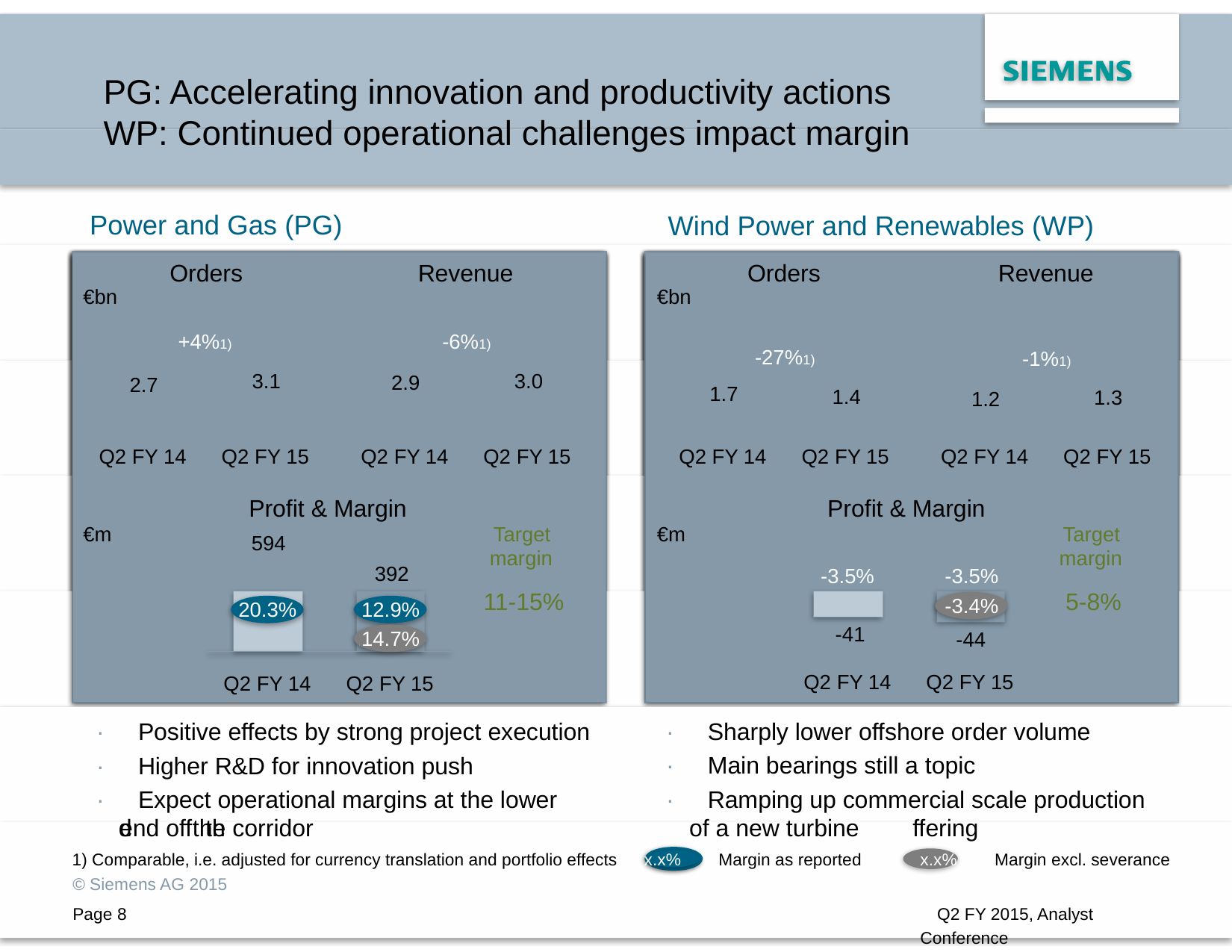

PG: Accelerating innovation and productivity actions
WP: Continued operational challenges impact margin

Power and Gas (PG)
Wind Power and Renewables (WP)

Orders
Revenue
Orders
Revenue
€bn
€bn

+4%1)
-6%1)

-27%1)
-1%1)

3.1

Q2 FY 15
3.0

Q2 FY 15
2.9

Q2 FY 14
2.7

Q2 FY 14
1.7

Q2 FY 14
1.4

Q2 FY 15
1.3

Q2 FY 15
1.2

Q2 FY 14

Profit & Margin
Profit & Margin
Target
margin

11-15%
Target
margin

5-8%
€m
€m
594

20.3%

Q2 FY 14

392
12.9%
14.7%

Q2 FY 15
-3.5%

-41

Q2 FY 14
-3.5%
-3.4%
-44

Q2 FY 15

·     Sharply lower offshore order volume
·     Main bearings still a topic
·     Ramping up commercial scale production
of a new turbine        ffering
·     Positive effects by strong project execution
·     Higher R&D for innovation push
·     Expect operational margins at the lower
end of the corridor
d        f  th

x.x%        Margin as reported
x.x%        Margin excl. severance

Q2 FY 2015, Analyst Conference
1) Comparable, i.e. adjusted for currency translation and portfolio effects
© Siemens AG 2015
Page 8
London, May 7, 2015